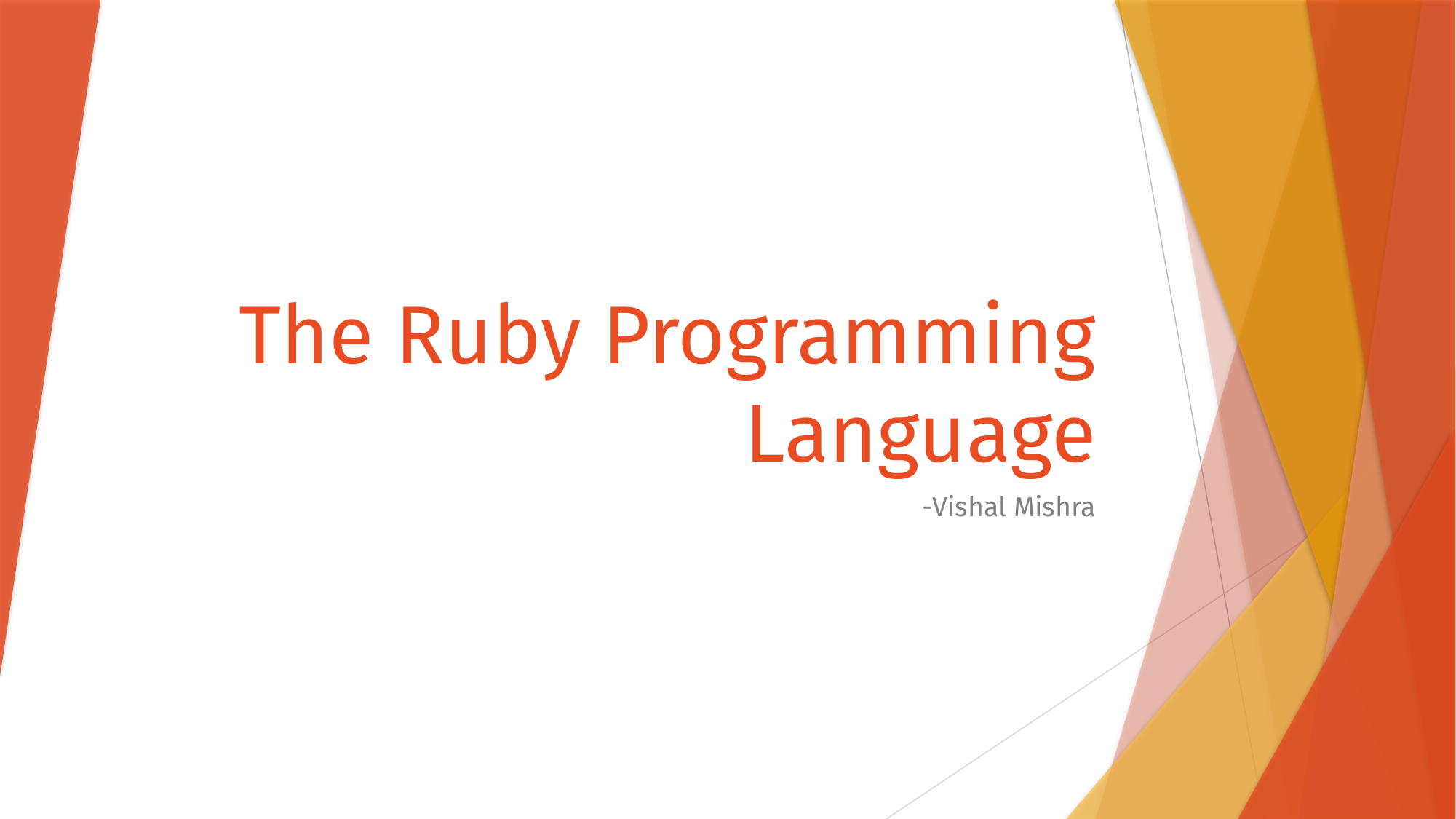

# The Ruby Programming Language
-Vishal Mishra